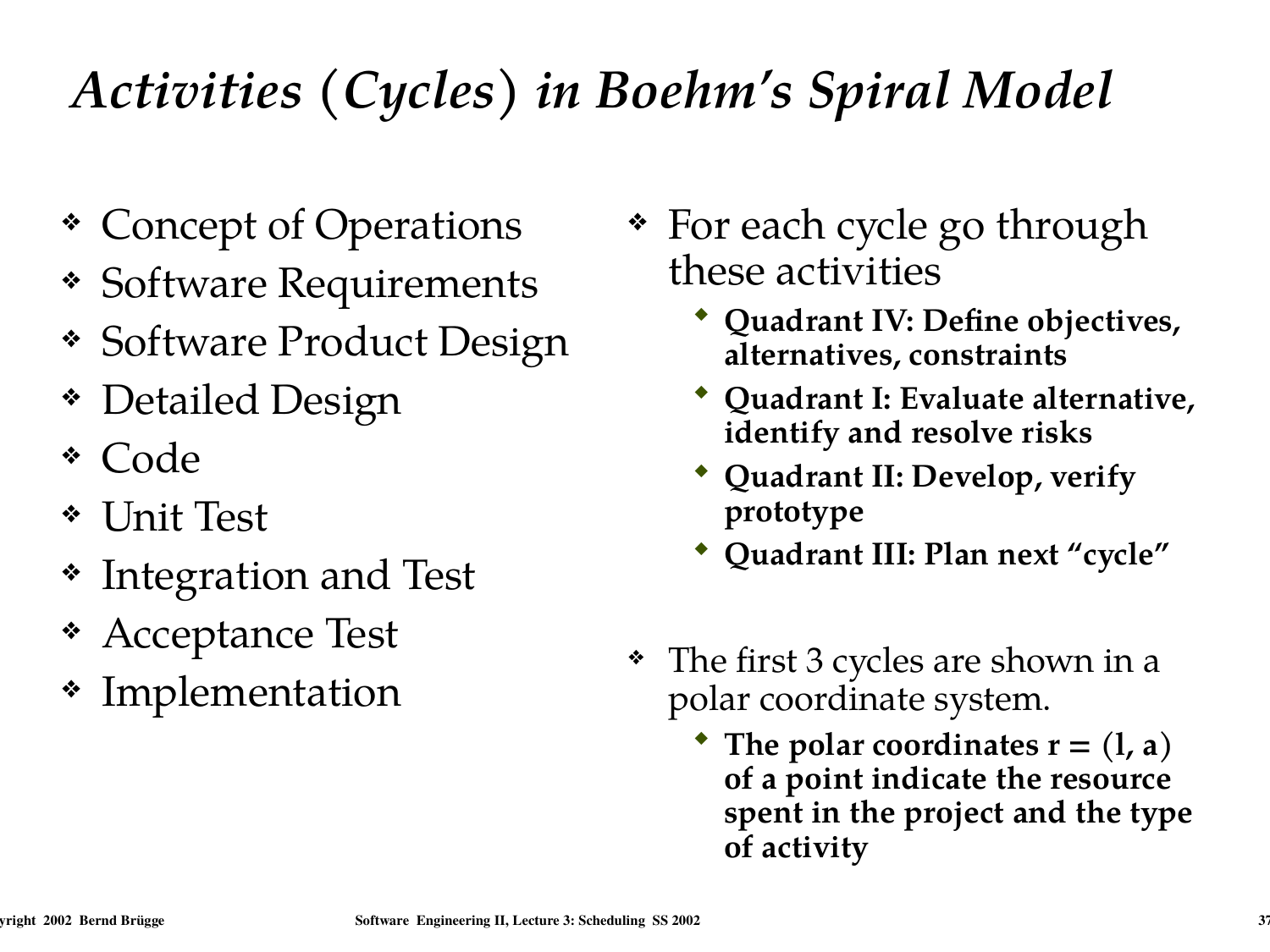

# Activities (Cycles) in Boehm’s Spiral Model
Concept of Operations
Software Requirements
Software Product Design
Detailed Design
Code
Unit Test
Integration and Test
Acceptance Test
Implementation
For each cycle go through these activities
Quadrant IV: Define objectives, alternatives, constraints
Quadrant I: Evaluate alternative, identify and resolve risks
Quadrant II: Develop, verify prototype
Quadrant III: Plan next “cycle”

The first 3 cycles are shown in a polar coordinate system.
The polar coordinates r = (l, a) of a point indicate the resource spent in the project and the type of activity